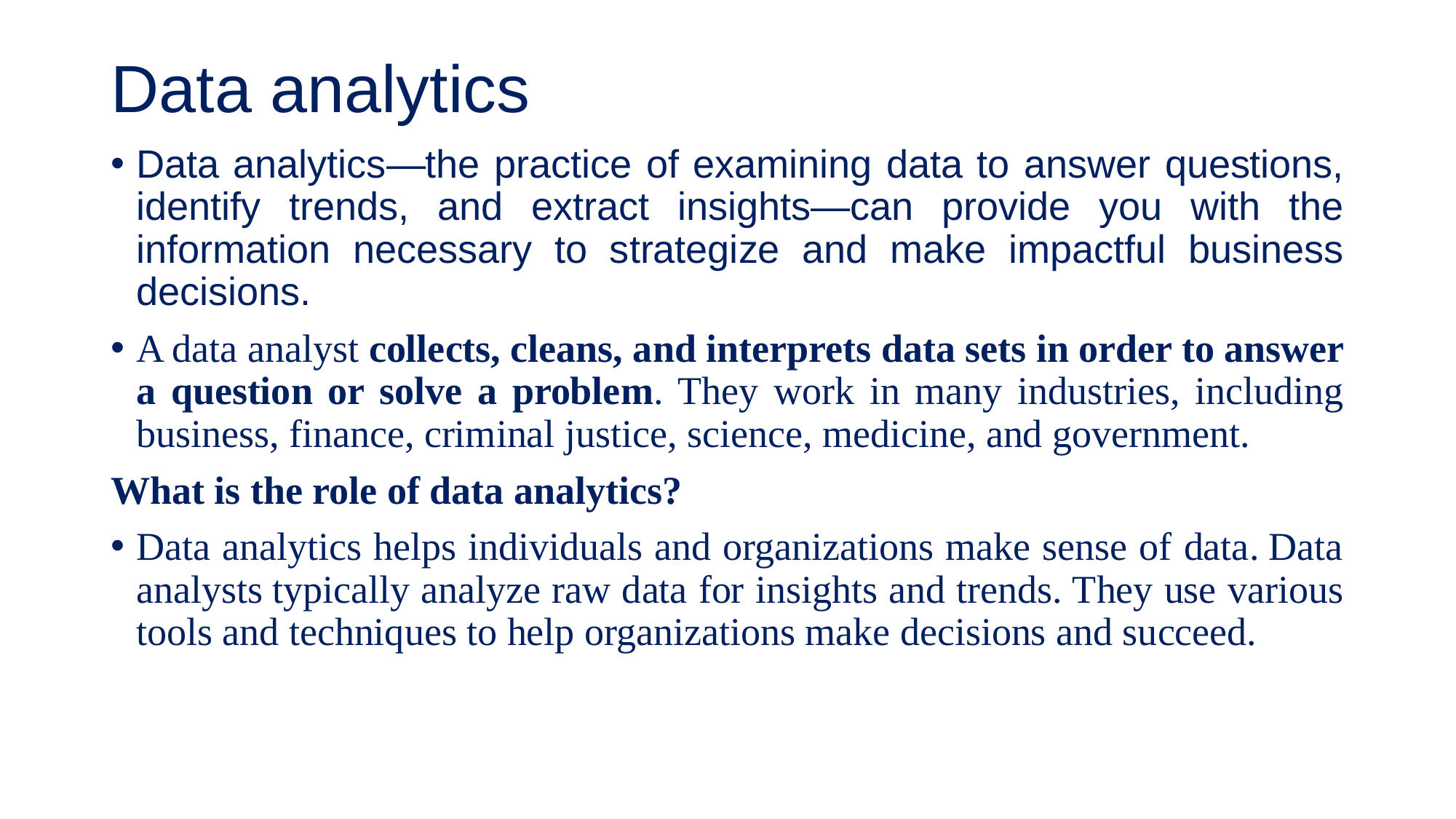

# Data analytics
Data analytics—the practice of examining data to answer questions, identify trends, and extract insights—can provide you with the information necessary to strategize and make impactful business decisions.
A data analyst collects, cleans, and interprets data sets in order to answer a question or solve a problem. They work in many industries, including business, finance, criminal justice, science, medicine, and government.
What is the role of data analytics?
Data analytics helps individuals and organizations make sense of data. Data analysts typically analyze raw data for insights and trends. They use various tools and techniques to help organizations make decisions and succeed.